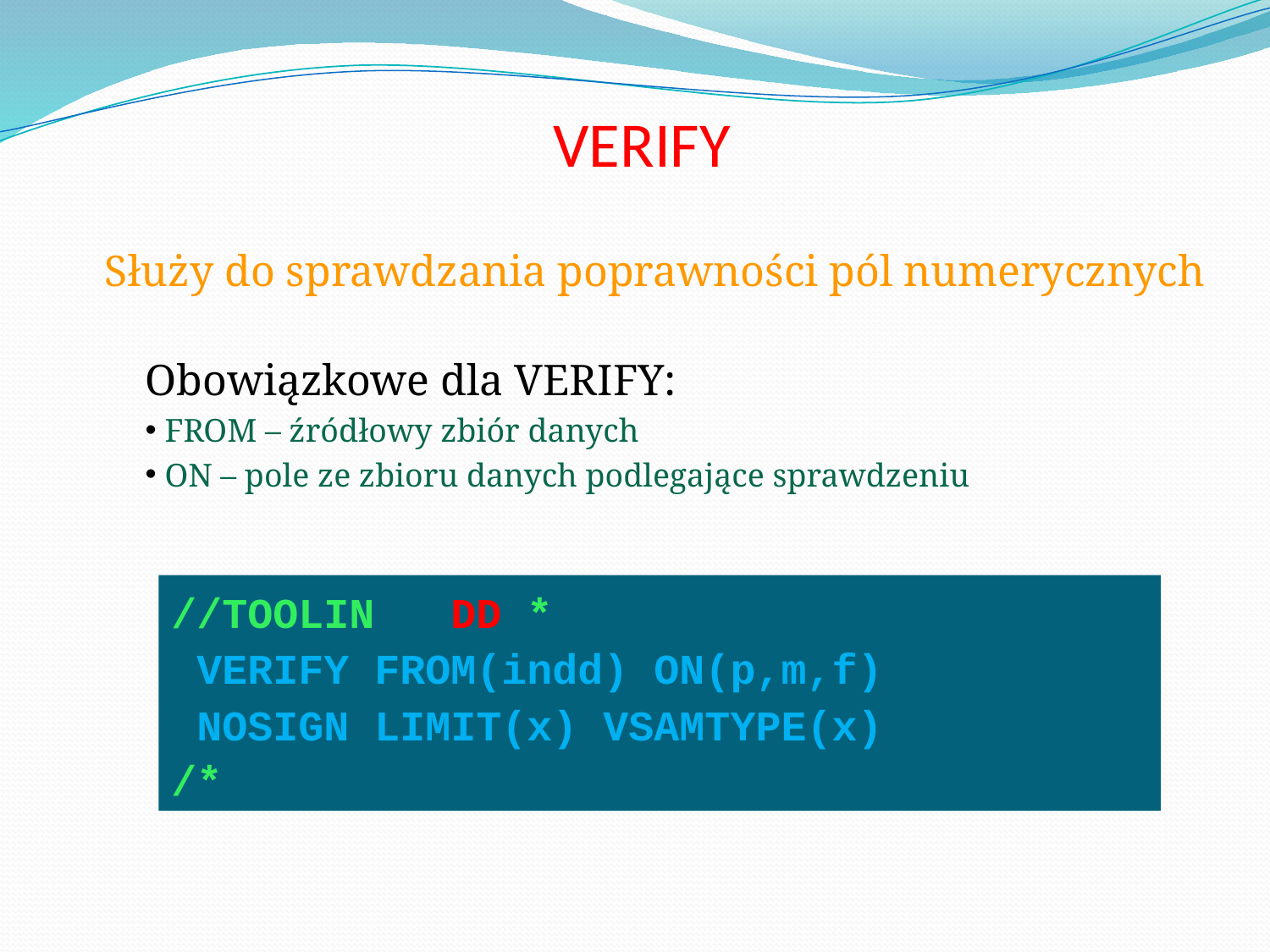

VERIFY
Służy do sprawdzania poprawności pól numerycznych
Obowiązkowe dla VERIFY:
 FROM – źródłowy zbiór danych
 ON – pole ze zbioru danych podlegające sprawdzeniu
//TOOLIN   DD *
 VERIFY FROM(indd) ON(p,m,f)
 NOSIGN LIMIT(x) VSAMTYPE(x)
/*